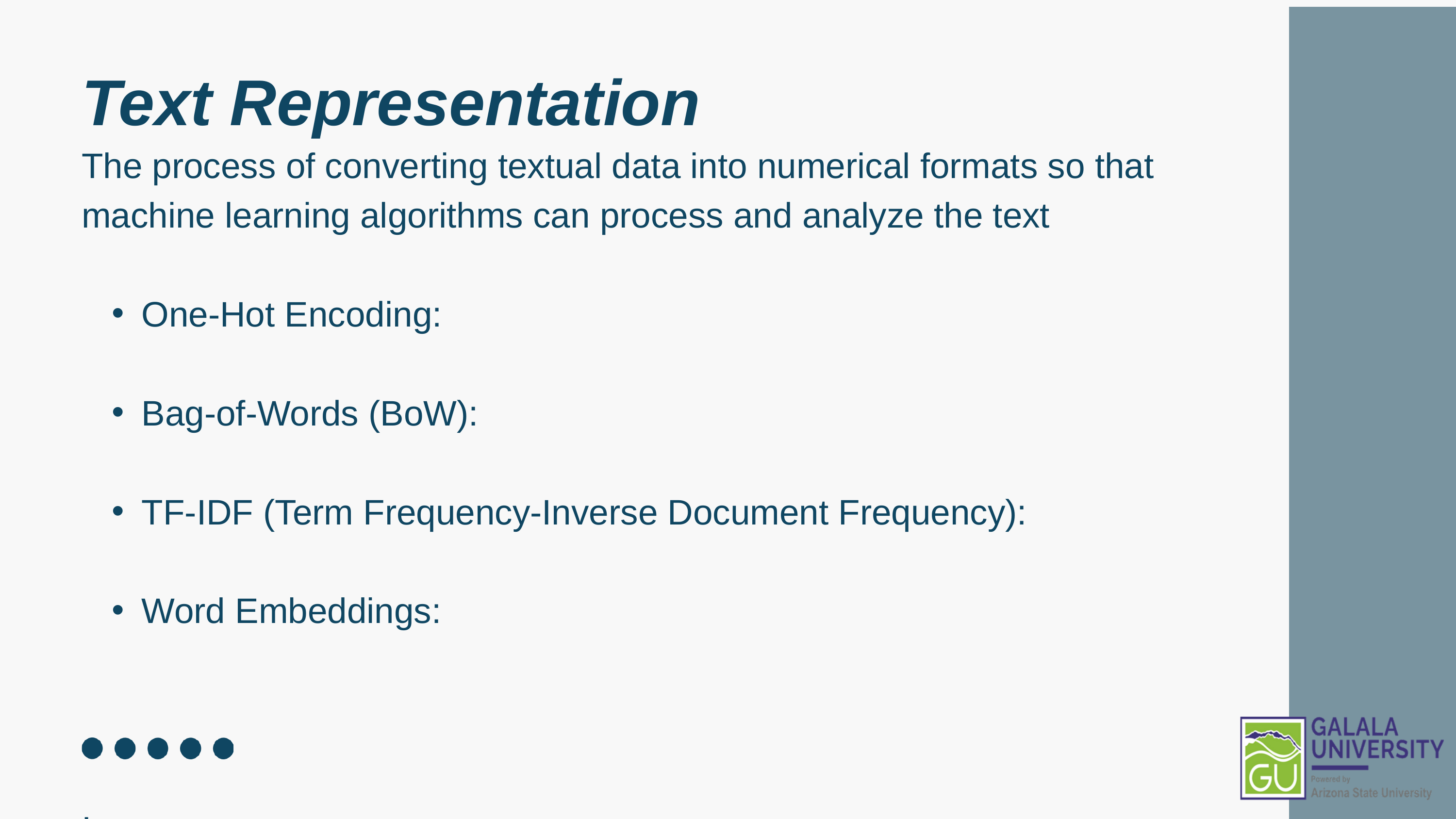

Text Representation
The process of converting textual data into numerical formats so that machine learning algorithms can process and analyze the text

One-Hot Encoding:

Bag-of-Words (BoW):

TF-IDF (Term Frequency-Inverse Document Frequency):

Word Embeddings:

.